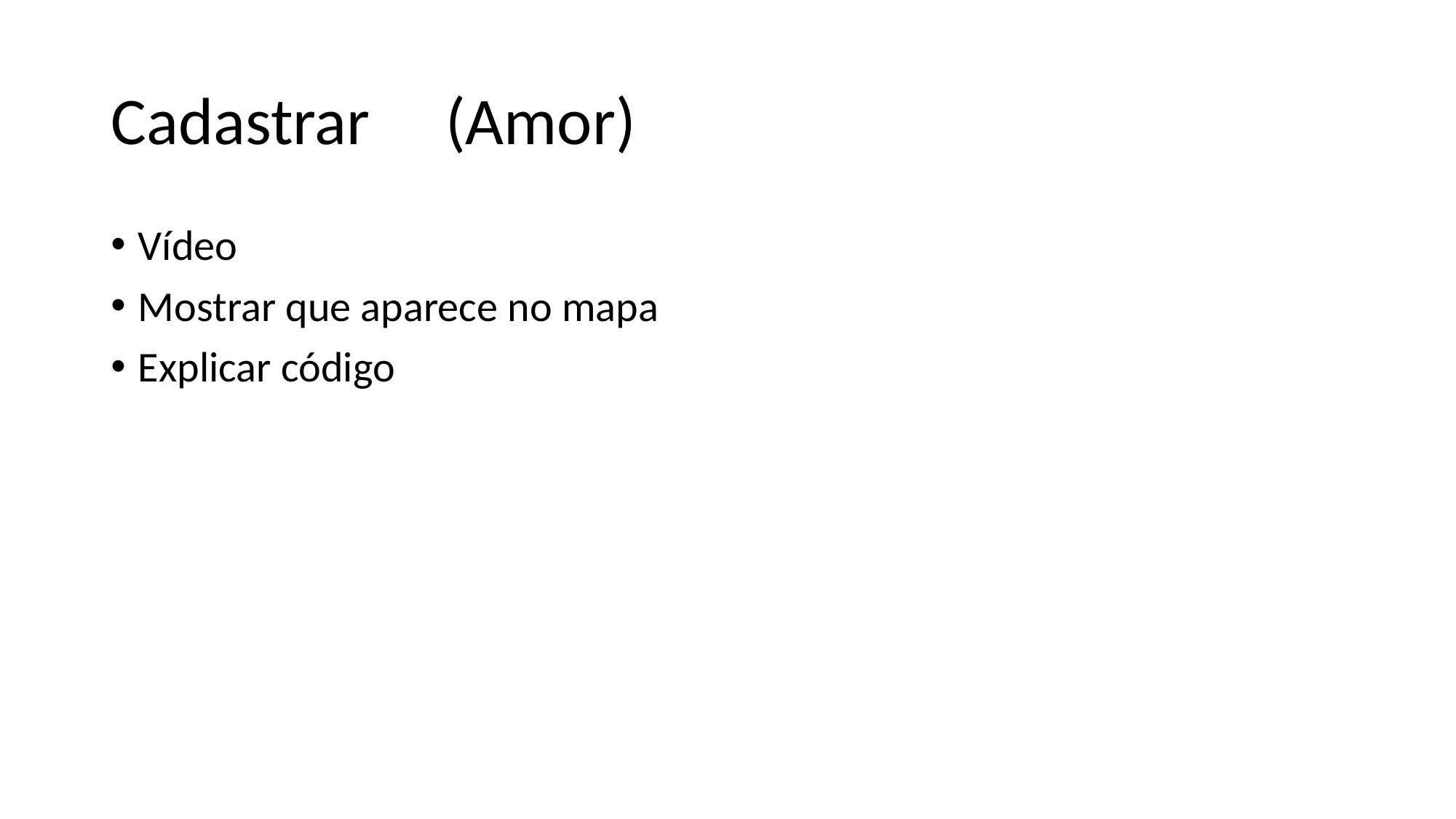

# Cadastrar     (Amor)
Vídeo
Mostrar que aparece no mapa
Explicar código